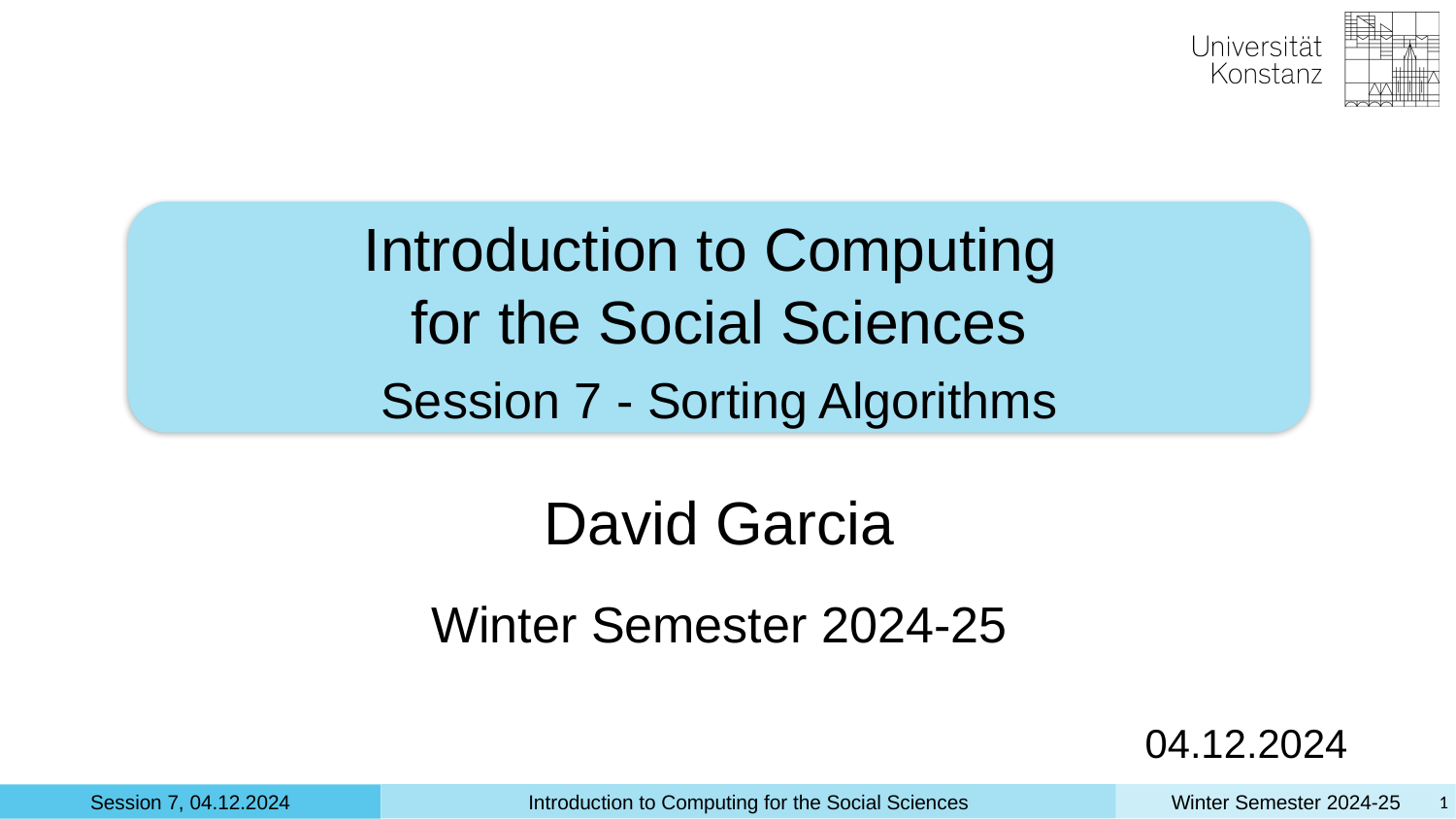

Introduction to Computing
for the Social Sciences
Session 7 - Sorting Algorithms
David Garcia
Winter Semester 2024-25
04.12.2024